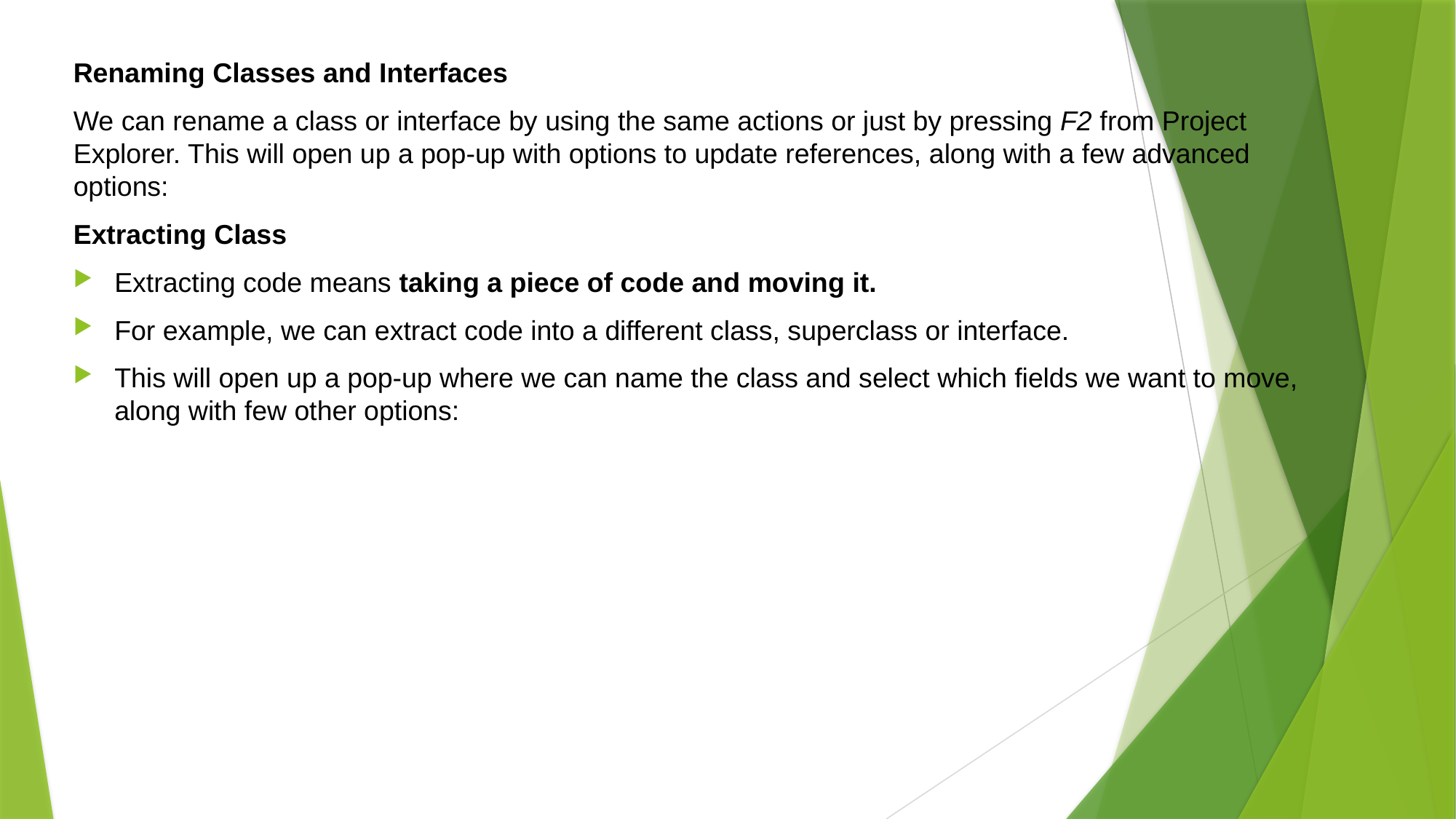

Renaming Classes and Interfaces
We can rename a class or interface by using the same actions or just by pressing F2 from Project Explorer. This will open up a pop-up with options to update references, along with a few advanced options:
Extracting Class
Extracting code means taking a piece of code and moving it.
For example, we can extract code into a different class, superclass or interface.
This will open up a pop-up where we can name the class and select which fields we want to move, along with few other options: